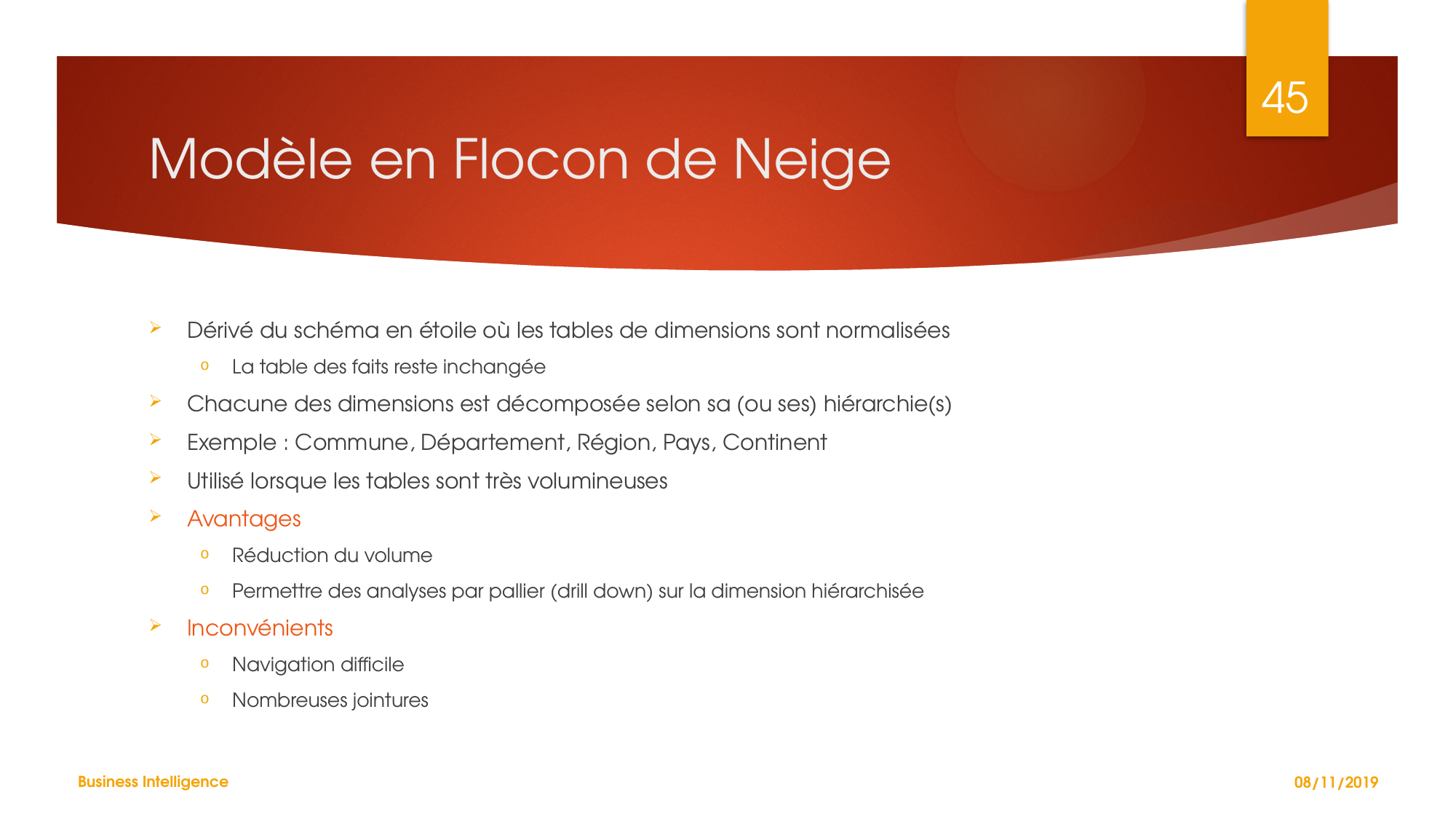

45
# Modèle en Flocon de Neige
Dérivé du schéma en étoile où les tables de dimensions sont normalisées
La table des faits reste inchangée
Chacune des dimensions est décomposée selon sa (ou ses) hiérarchie(s)
Exemple : Commune, Département, Région, Pays, Continent
Utilisé lorsque les tables sont très volumineuses
Avantages
Réduction du volume
Permettre des analyses par pallier (drill down) sur la dimension hiérarchisée
Inconvénients
Navigation difficile
Nombreuses jointures
Business Intelligence
08/11/2019